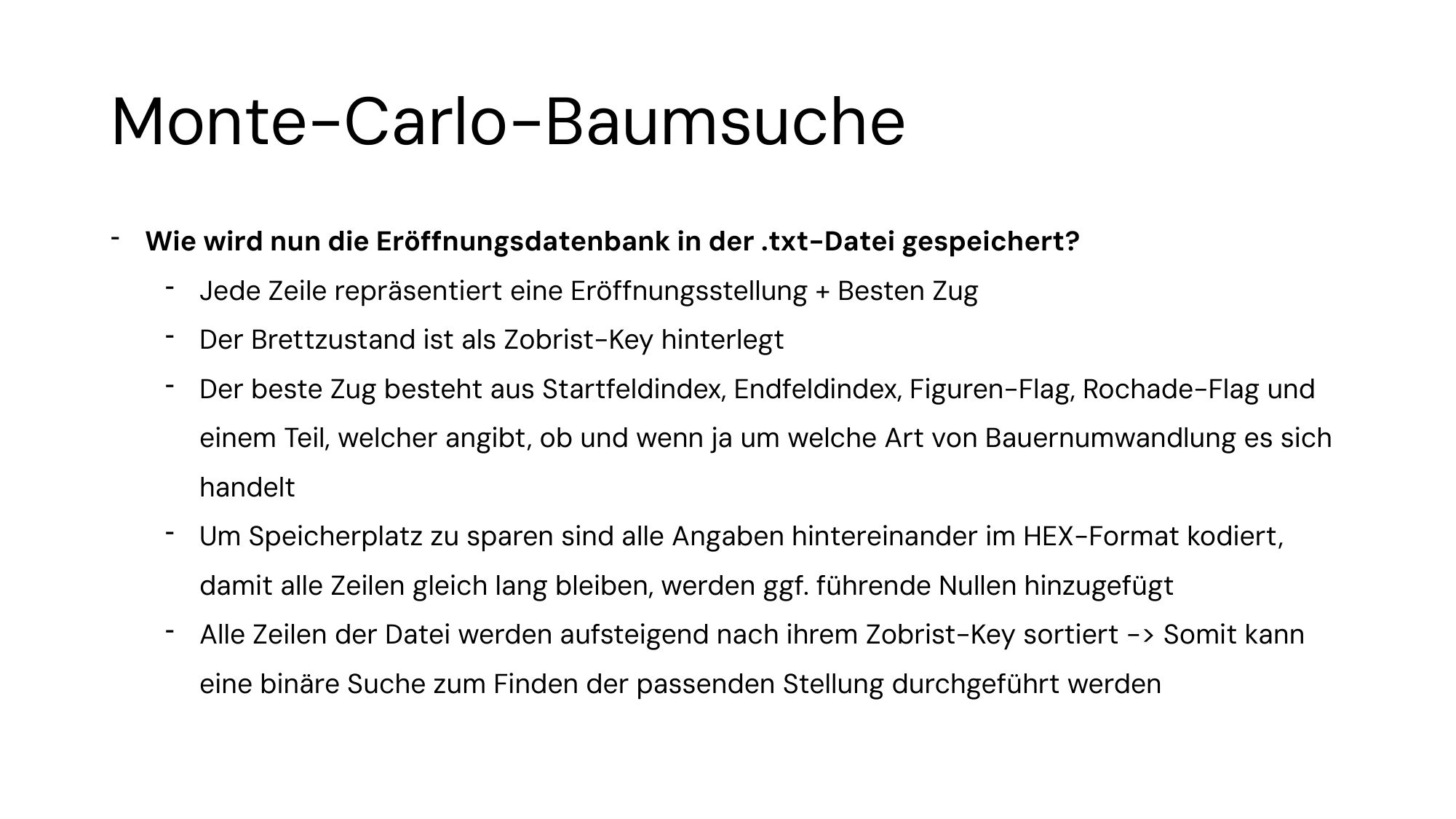

# Monte-Carlo-Baumsuche
Wie wird nun die Eröffnungsdatenbank in der .txt-Datei gespeichert?
Jede Zeile repräsentiert eine Eröffnungsstellung + Besten Zug
Der Brettzustand ist als Zobrist-Key hinterlegt
Der beste Zug besteht aus Startfeldindex, Endfeldindex, Figuren-Flag, Rochade-Flag und einem Teil, welcher angibt, ob und wenn ja um welche Art von Bauernumwandlung es sich handelt
Um Speicherplatz zu sparen sind alle Angaben hintereinander im HEX-Format kodiert, damit alle Zeilen gleich lang bleiben, werden ggf. führende Nullen hinzugefügt
Alle Zeilen der Datei werden aufsteigend nach ihrem Zobrist-Key sortiert -> Somit kann eine binäre Suche zum Finden der passenden Stellung durchgeführt werden